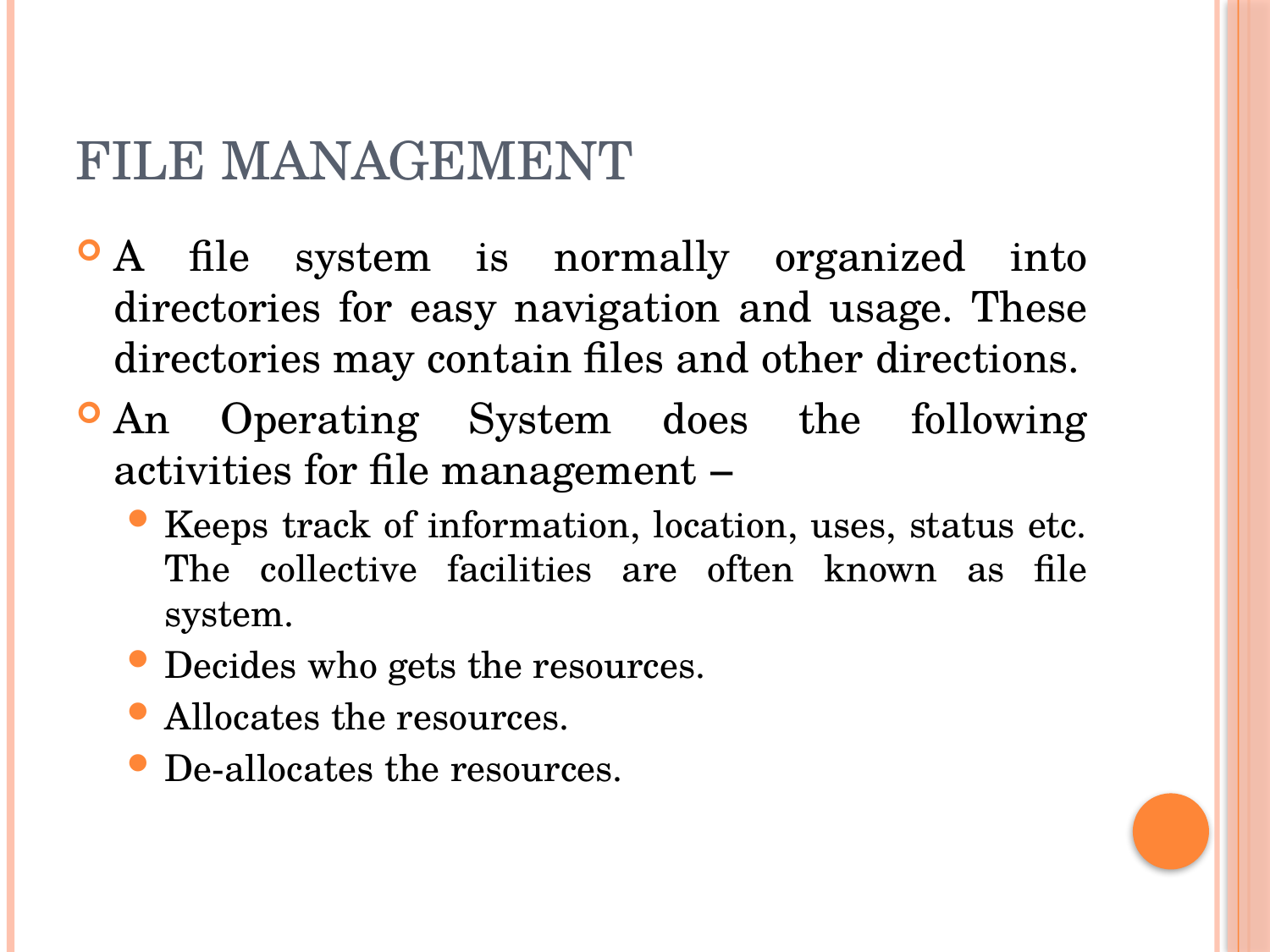

# File Management
A file system is normally organized into directories for easy navigation and usage. These directories may contain files and other directions.
An Operating System does the following activities for file management −
Keeps track of information, location, uses, status etc. The collective facilities are often known as file system.
Decides who gets the resources.
Allocates the resources.
De-allocates the resources.